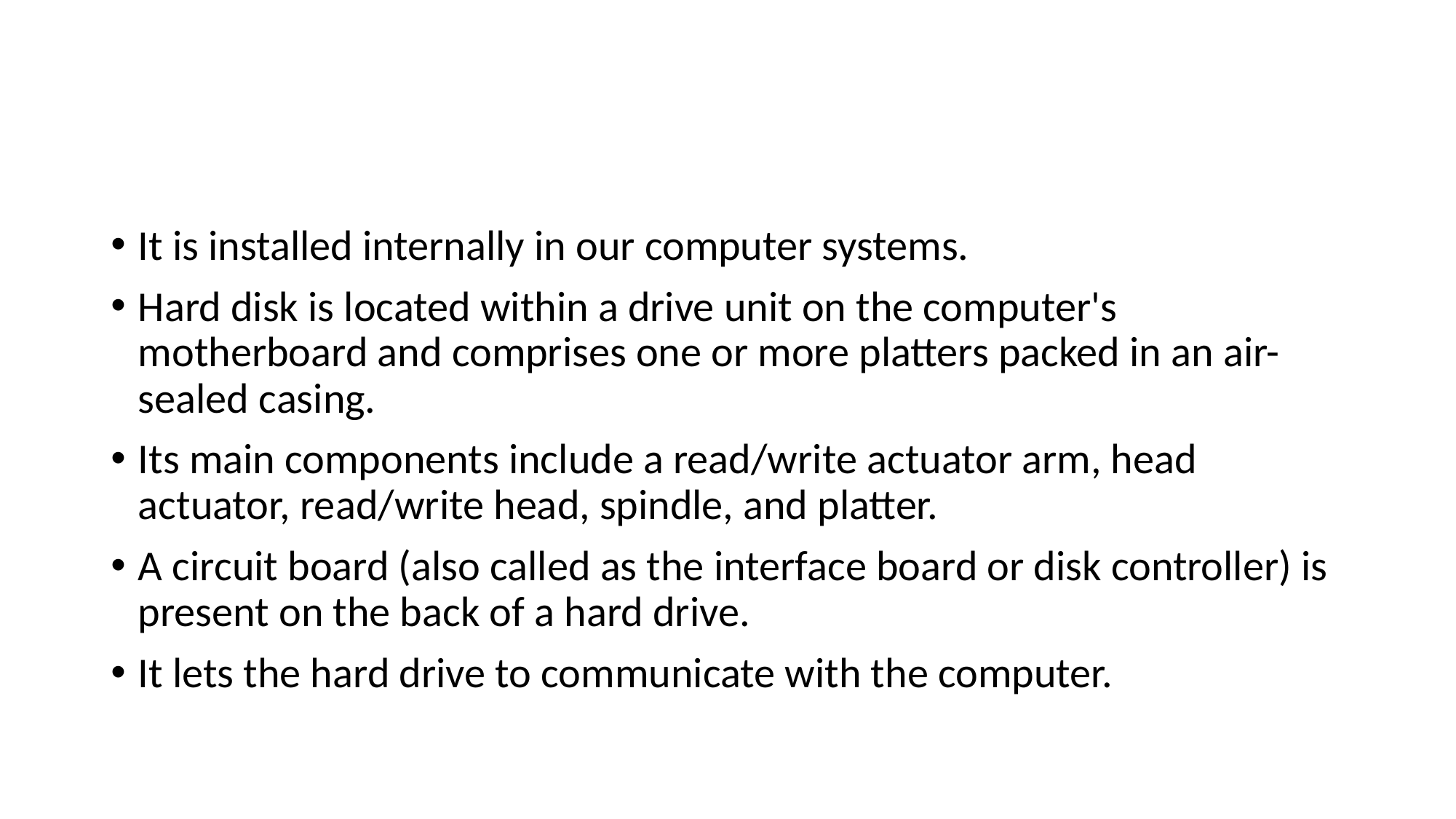

#
It is installed internally in our computer systems.
Hard disk is located within a drive unit on the computer's motherboard and comprises one or more platters packed in an air-sealed casing.
Its main components include a read/write actuator arm, head actuator, read/write head, spindle, and platter.
A circuit board (also called as the interface board or disk controller) is present on the back of a hard drive.
It lets the hard drive to communicate with the computer.